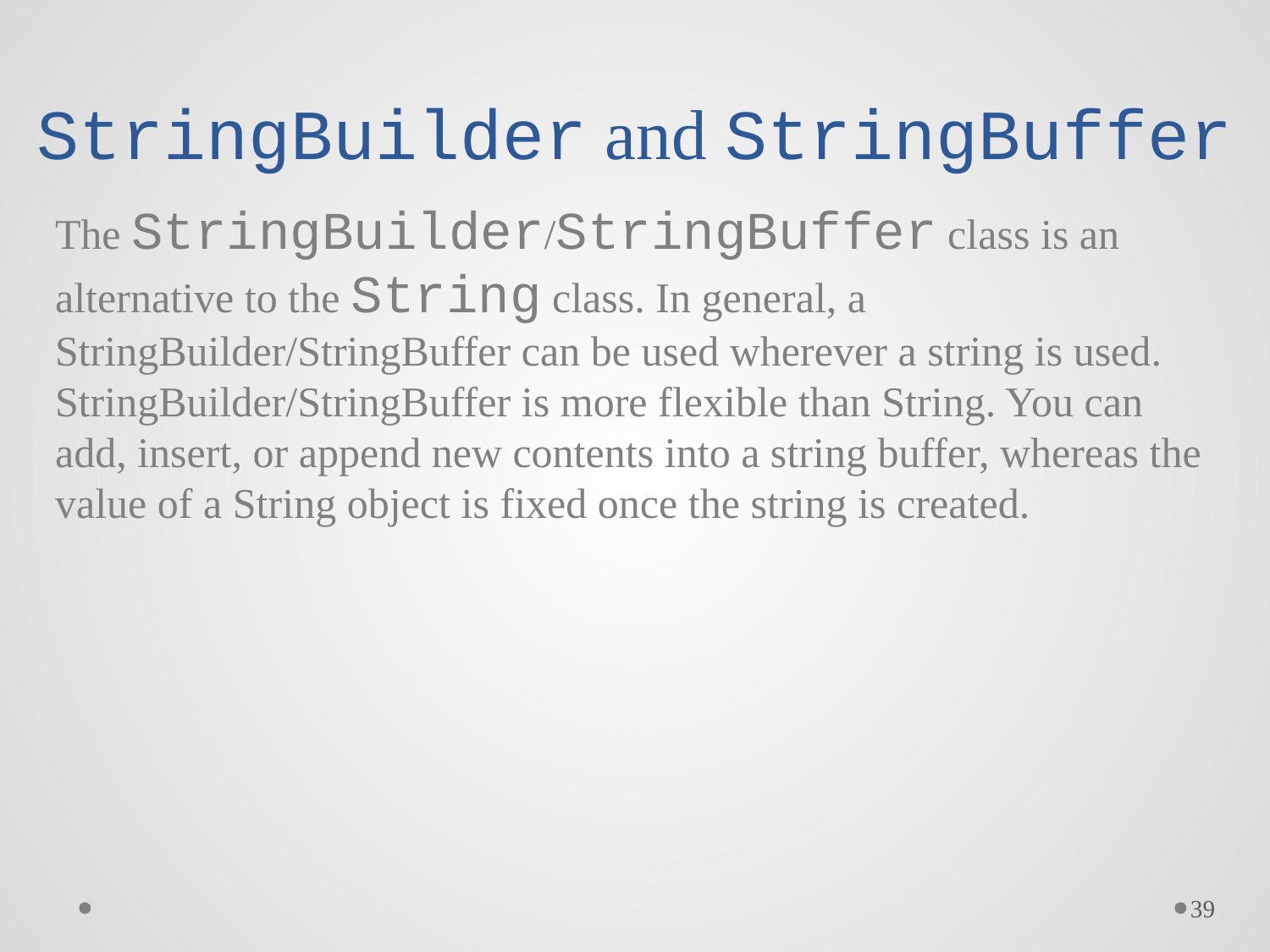

# StringBuilder and StringBuffer
The StringBuilder/StringBuffer class is an alternative to the String class. In general, a StringBuilder/StringBuffer can be used wherever a string is used. StringBuilder/StringBuffer is more flexible than String. You can add, insert, or append new contents into a string buffer, whereas the value of a String object is fixed once the string is created.
39